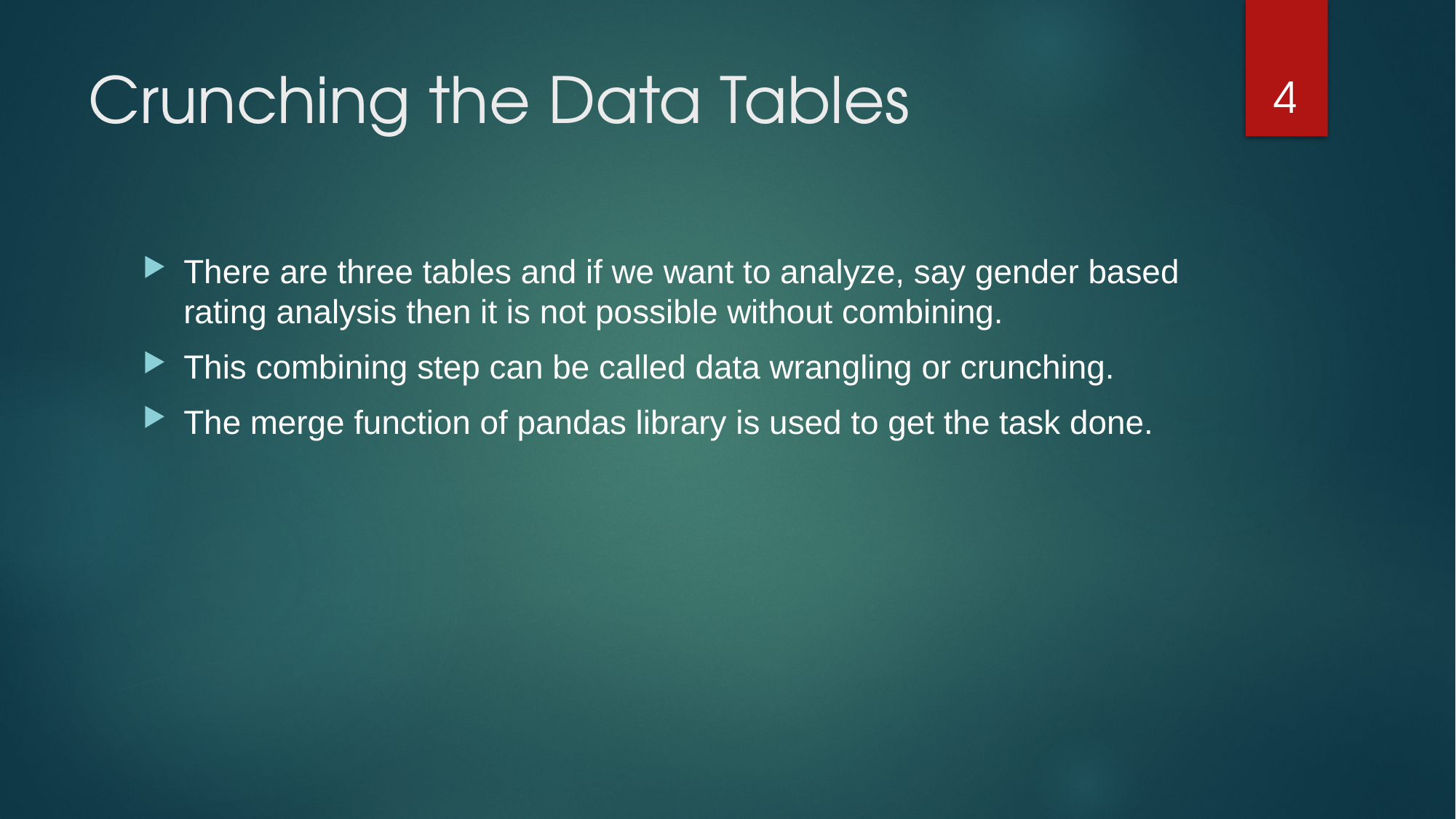

4
# Crunching the Data Tables
There are three tables and if we want to analyze, say gender based rating analysis then it is not possible without combining.
This combining step can be called data wrangling or crunching.
The merge function of pandas library is used to get the task done.